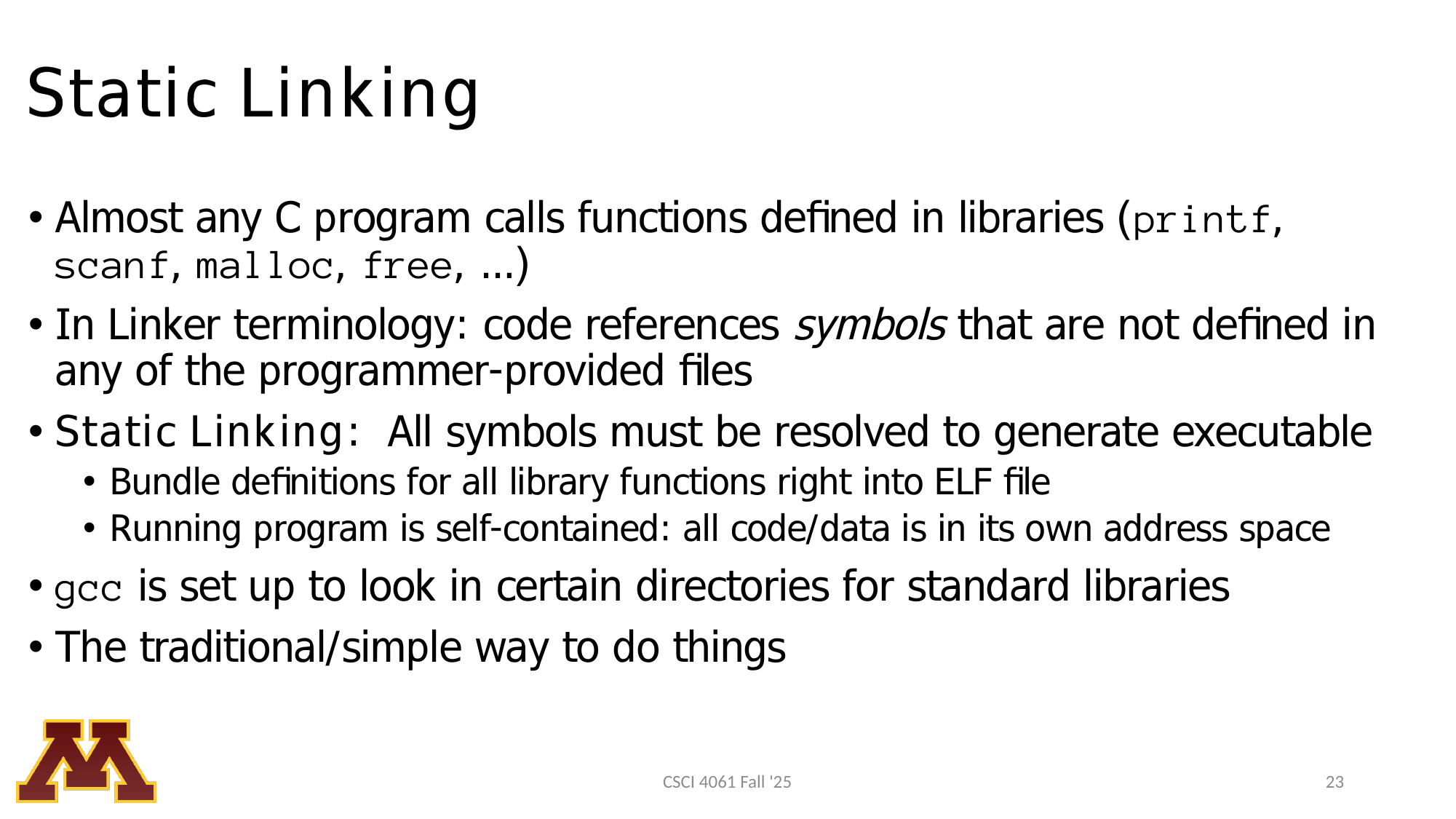

# Static Linking
Almost any C program calls functions defined in libraries (printf, scanf, malloc, free, …)
In Linker terminology: code references symbols that are not defined in any of the programmer-provided files
Static Linking:  All symbols must be resolved to generate executable
Bundle definitions for all library functions right into ELF file
Running program is self-contained: all code/data is in its own address space
gcc is set up to look in certain directories for standard libraries
The traditional/simple way to do things

CSCI 4061 Fall '25
23